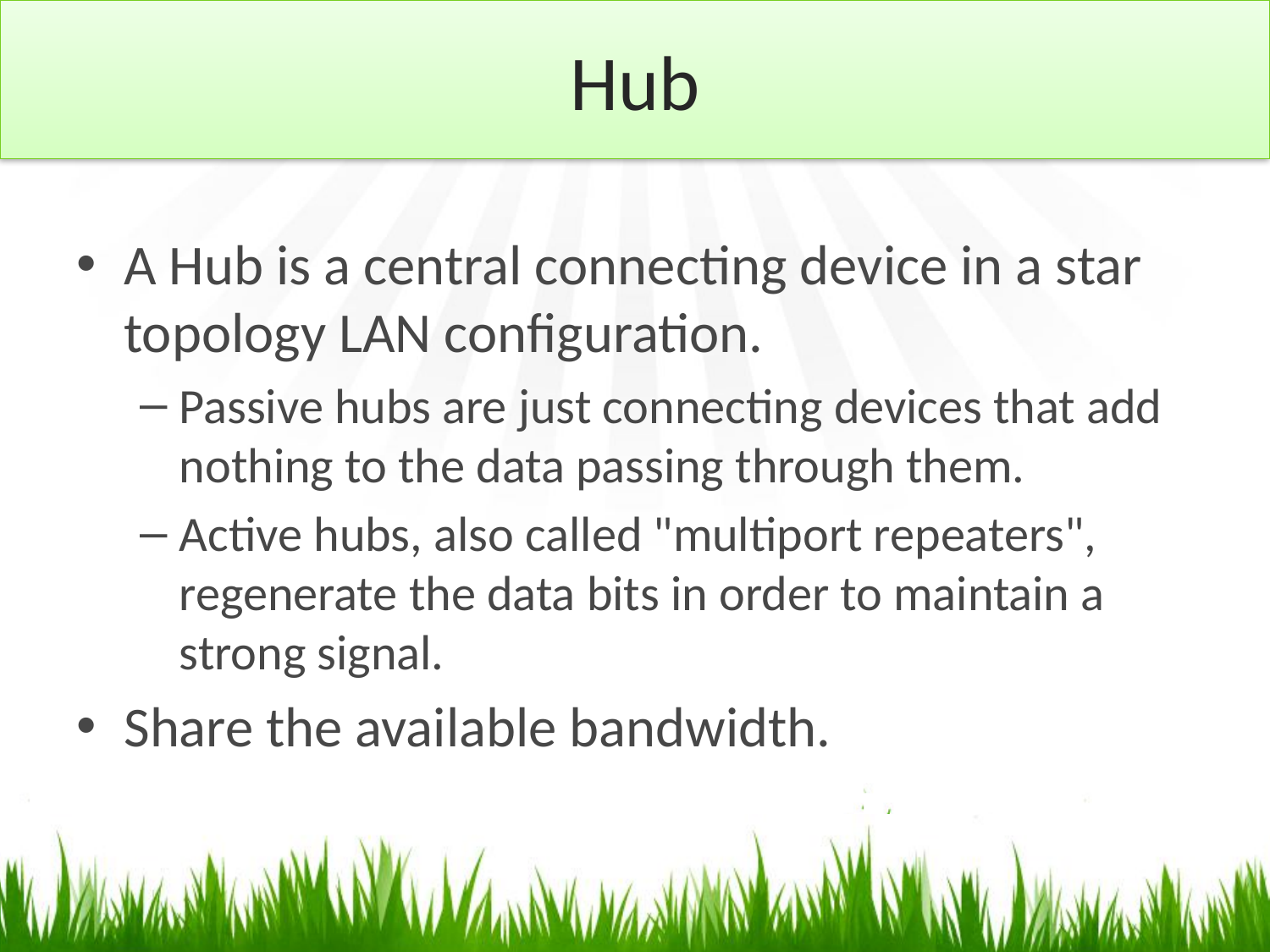

# Hub
A Hub is a central connecting device in a star topology LAN configuration.
Passive hubs are just connecting devices that add nothing to the data passing through them.
Active hubs, also called "multiport repeaters", regenerate the data bits in order to maintain a strong signal.
Share the available bandwidth.